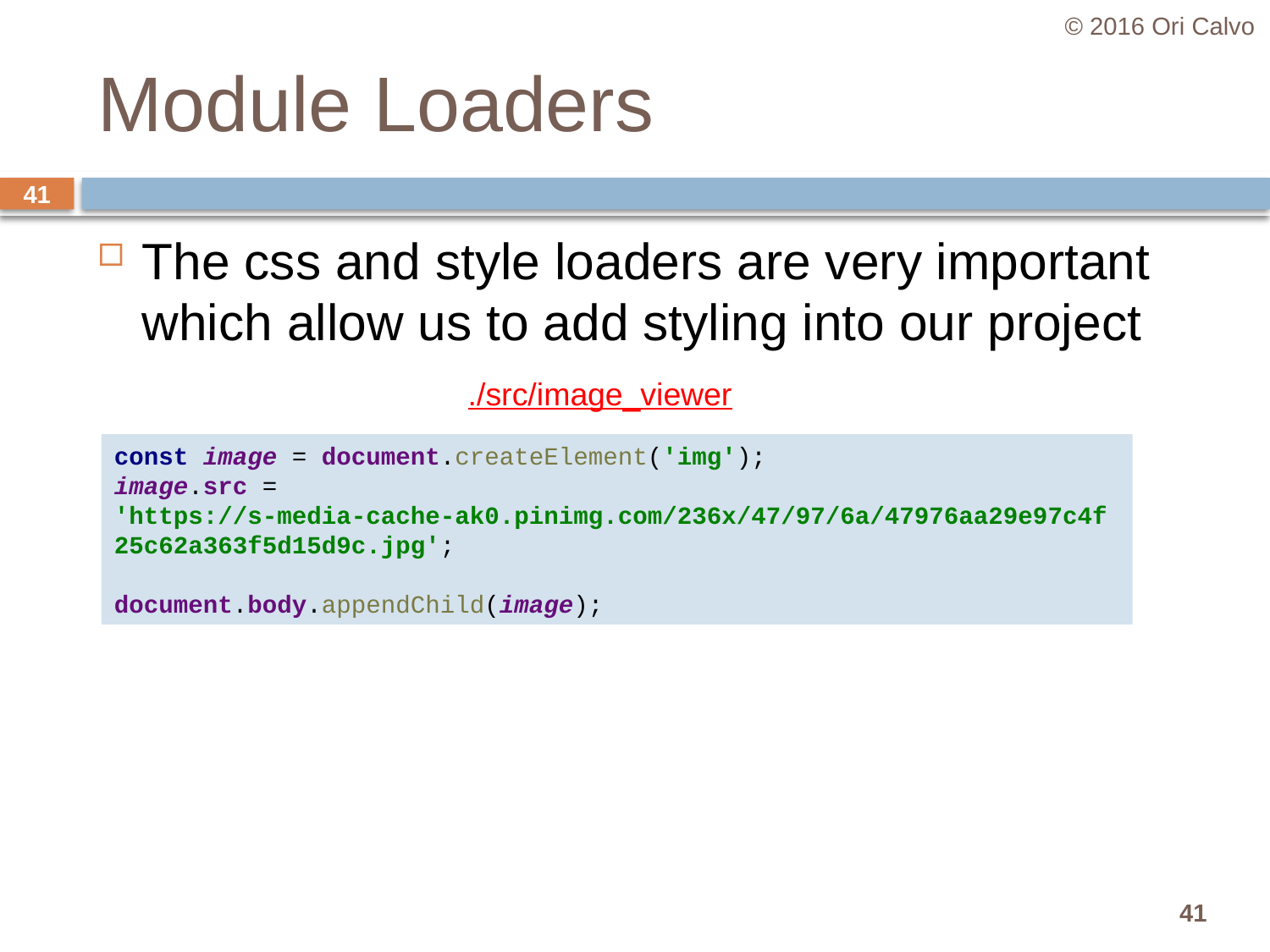

© 2016 Ori Calvo
# Module Loaders
41
The css and style loaders are very important which allow us to add styling into our project
./src/image_viewer
const image = document.createElement('img');
image.src = 'https://s-media-cache-ak0.pinimg.com/236x/47/97/6a/47976aa29e97c4f25c62a363f5d15d9c.jpg';
document.body.appendChild(image);